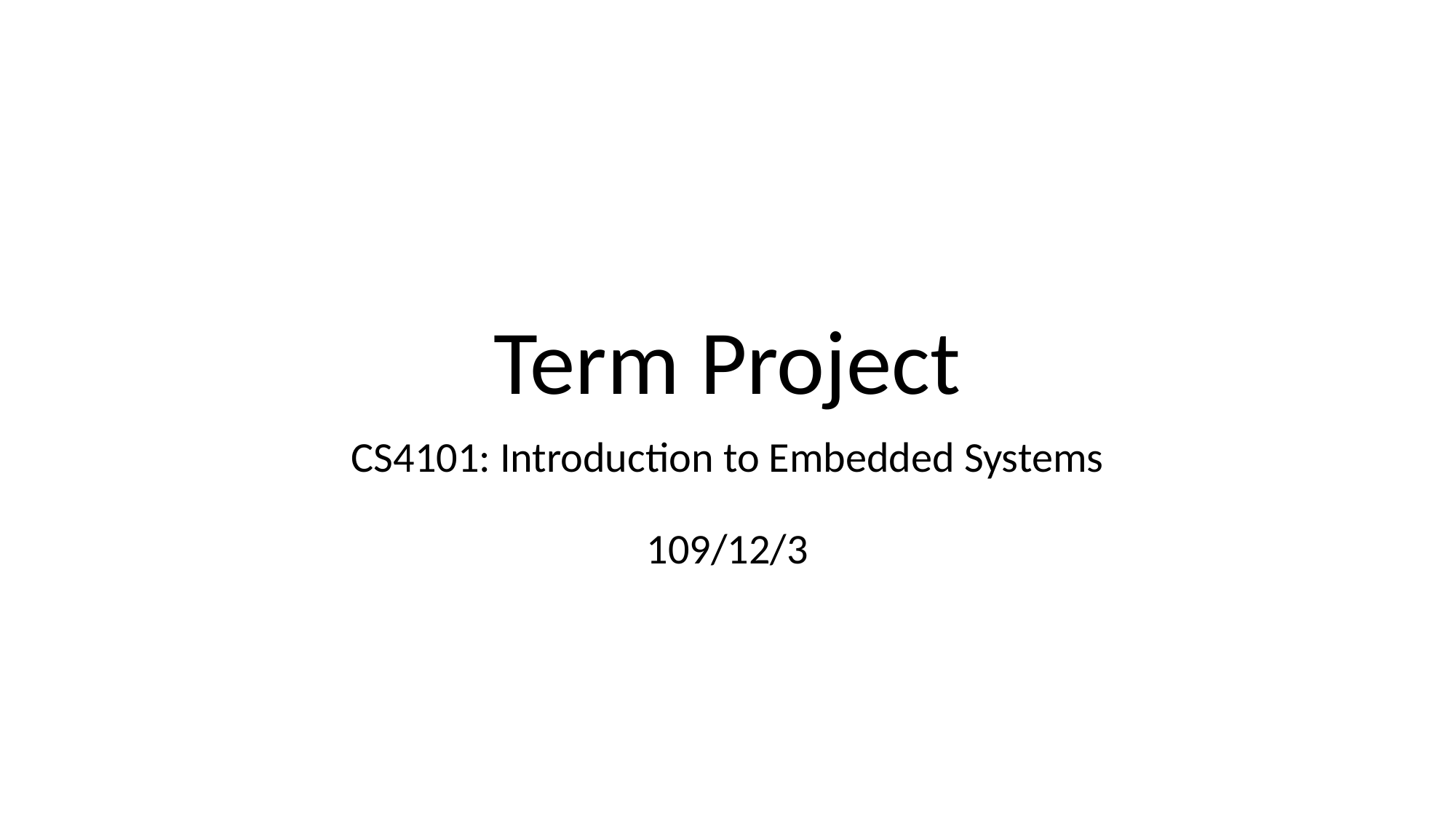

# Term Project
CS4101: Introduction to Embedded Systems

109/12/3